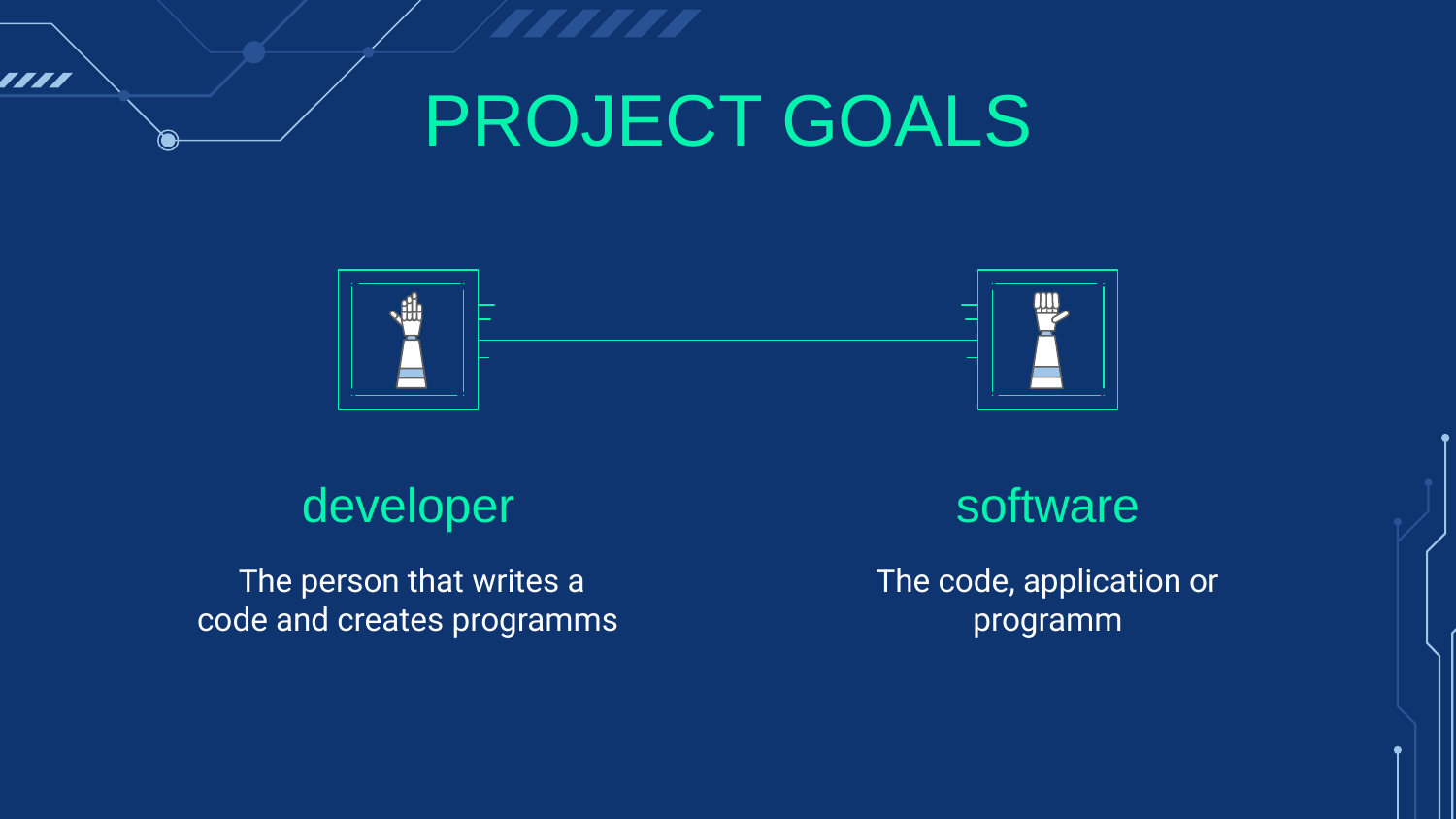

# PROJECT GOALS

developer
software
 The person that writes a code and creates programms
The code, application or programm